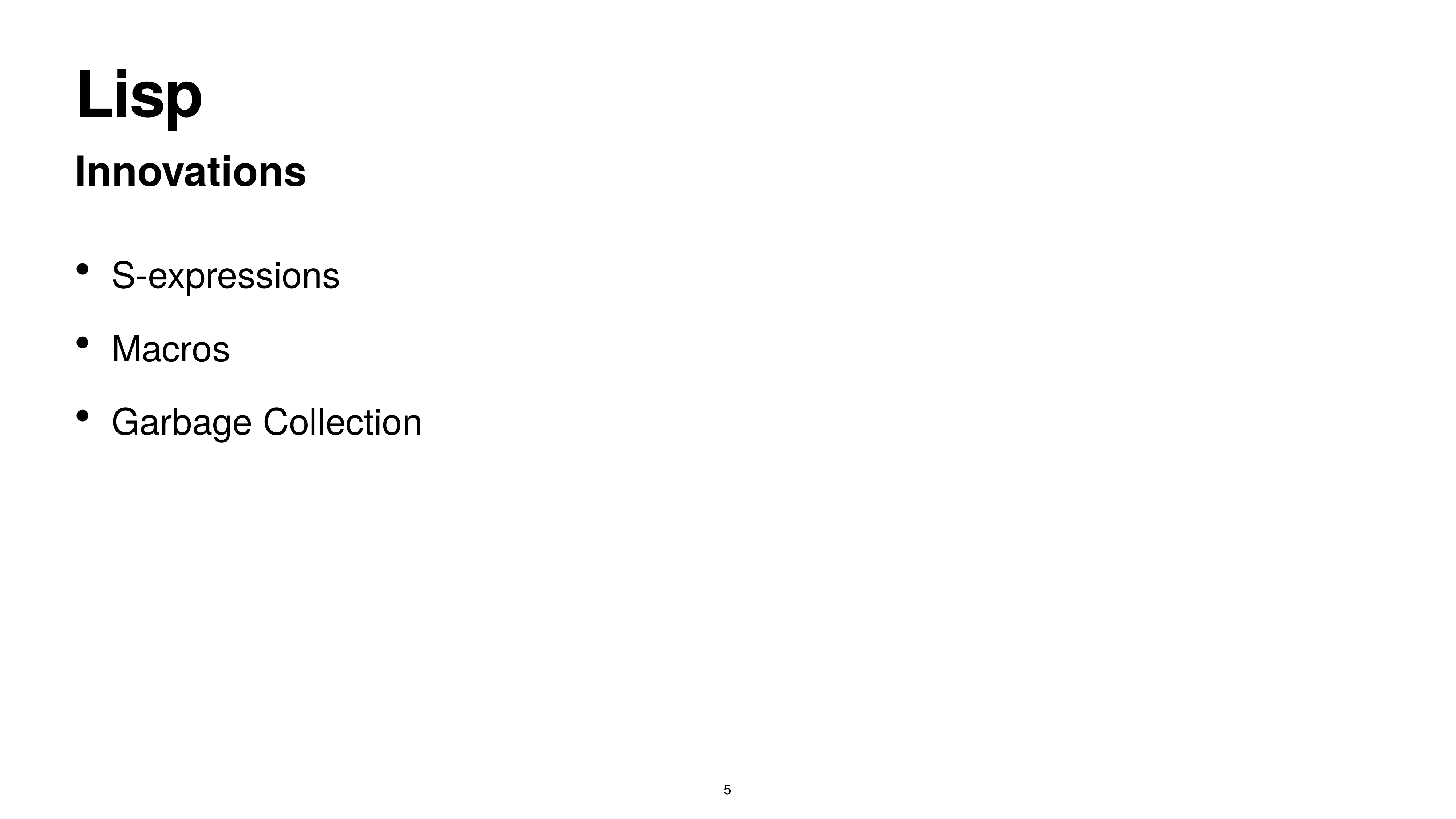

# Lisp
Innovations
S-expressions
Macros
Garbage Collection

5